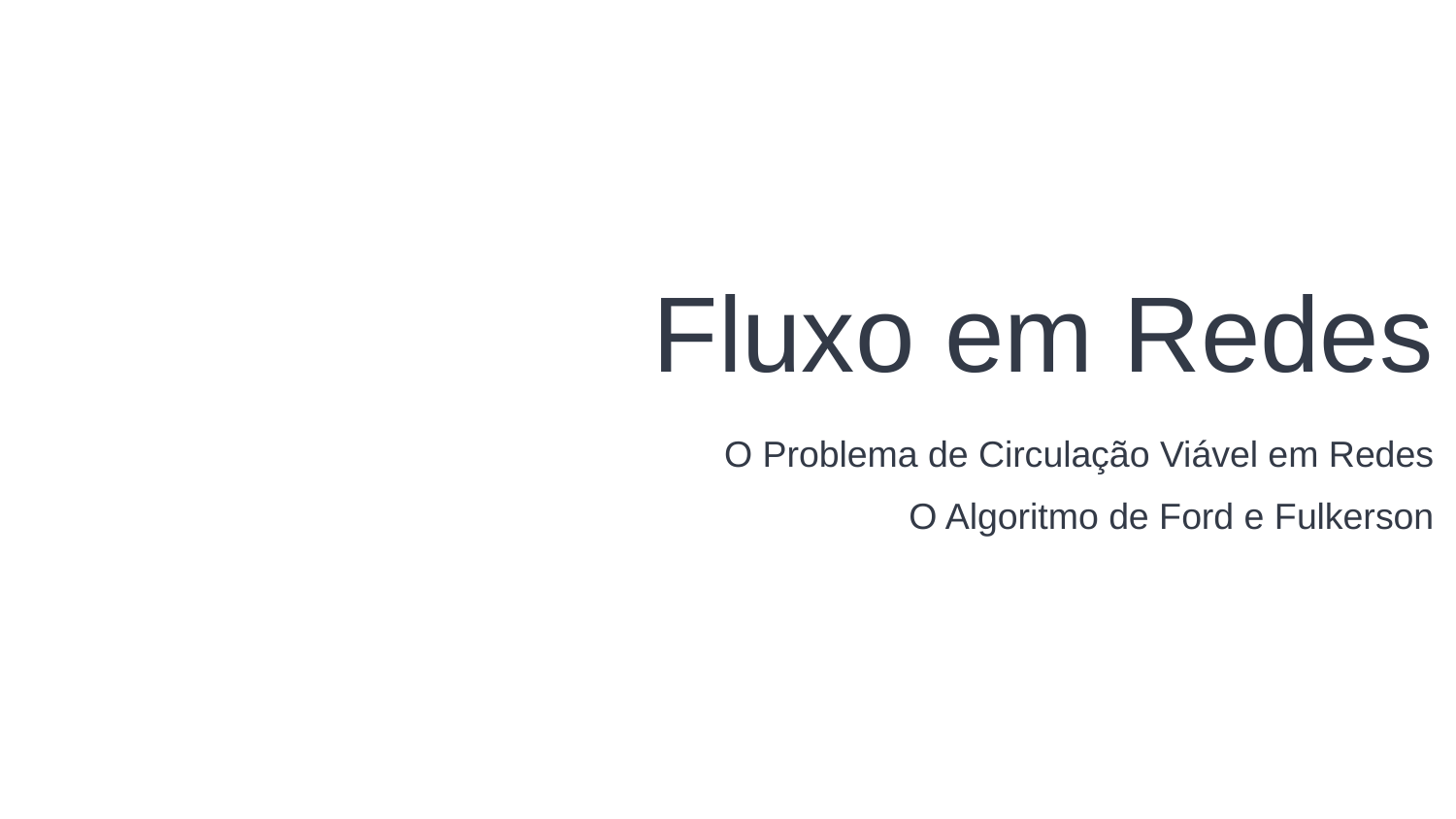

Fluxo em Redes
O Problema de Circulação Viável em Redes
O Algoritmo de Ford e Fulkerson